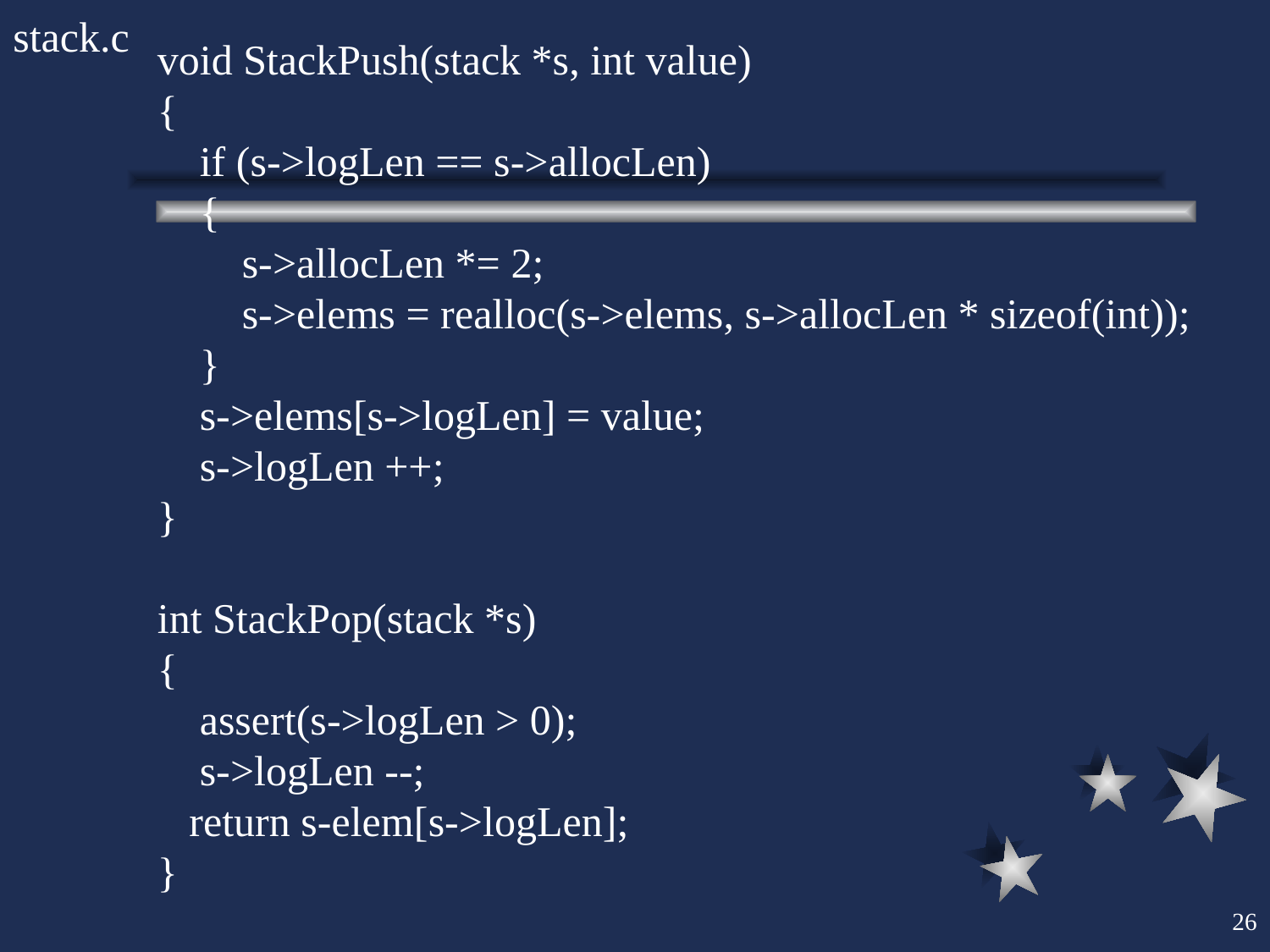

stack.c
void StackPush(stack *s, int value)
{
    if (s->logLen == s->allocLen)
    {
        s->allocLen *= 2;
        s->elems = realloc(s->elems, s->allocLen * sizeof(int));
    }
    s->elems[s->logLen] = value;
    s->logLen ++;
}

int StackPop(stack *s)
{
    assert(s->logLen > 0);
    s->logLen --;
   return s-elem[s->logLen];
}
26